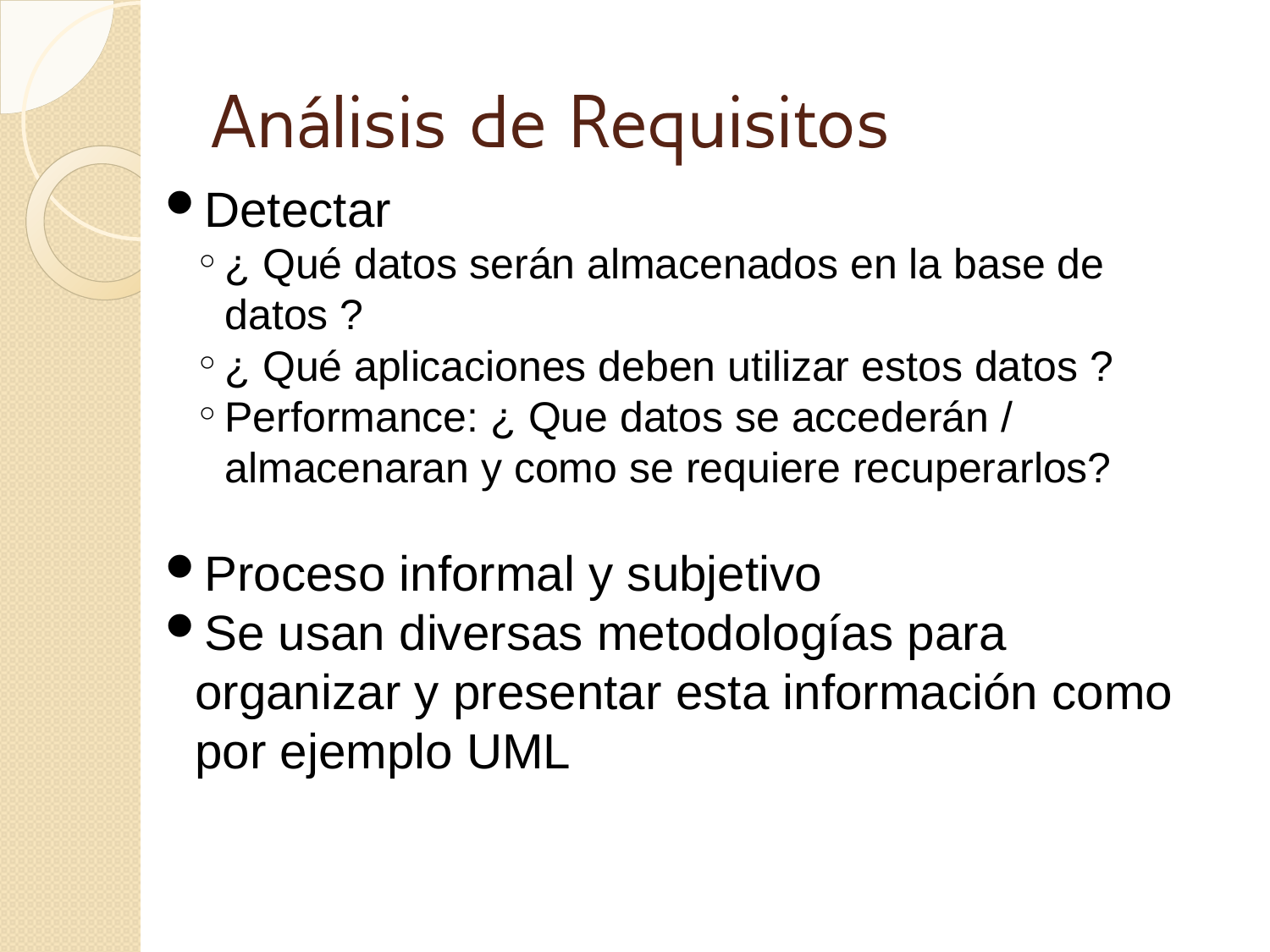

Análisis de Requisitos
Detectar
¿ Qué datos serán almacenados en la base de datos ?
¿ Qué aplicaciones deben utilizar estos datos ?
Performance: ¿ Que datos se accederán / almacenaran y como se requiere recuperarlos?

Proceso informal y subjetivo
Se usan diversas metodologías para organizar y presentar esta información como por ejemplo UML